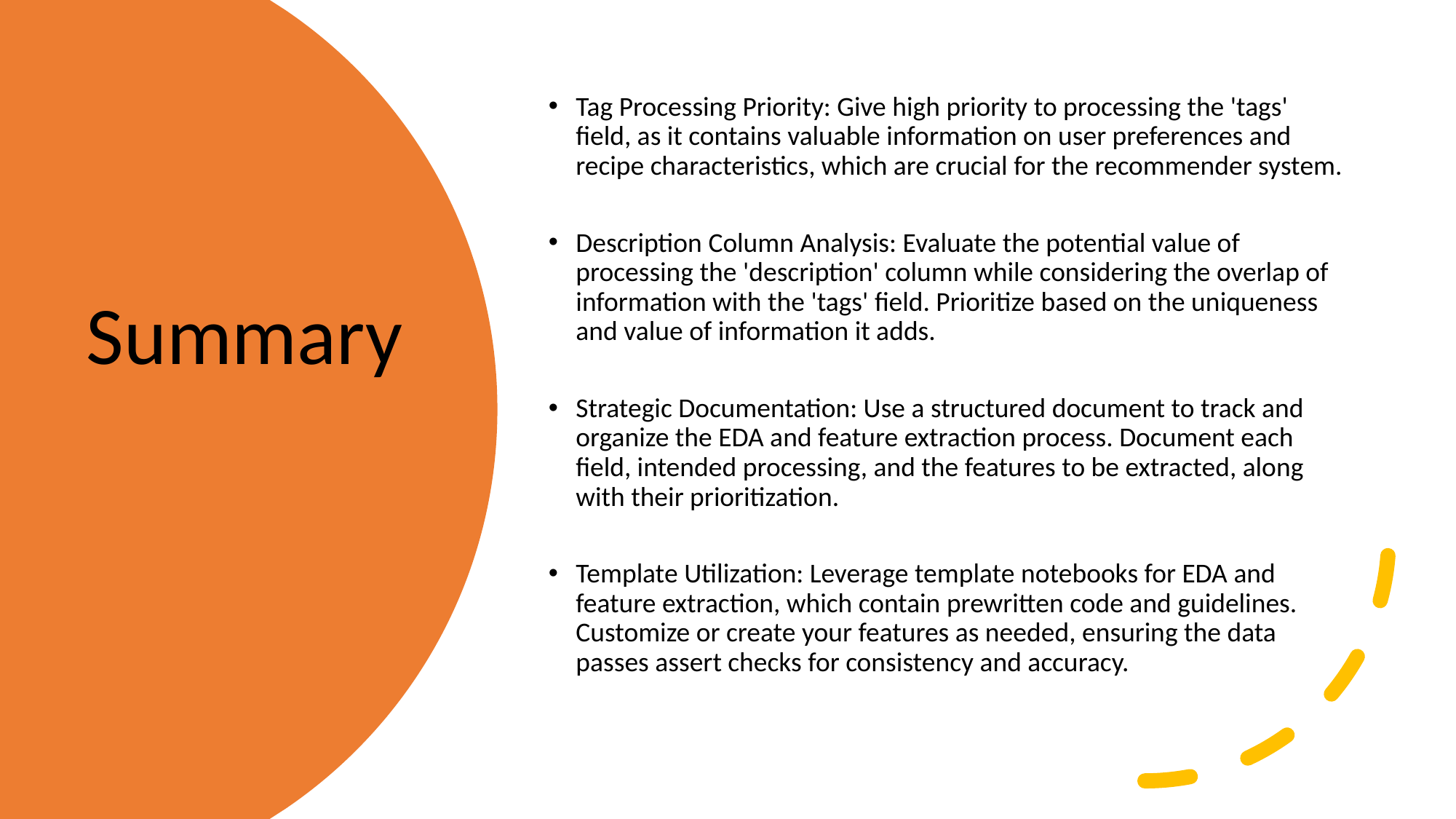

Tag Processing Priority: Give high priority to processing the 'tags' field, as it contains valuable information on user preferences and recipe characteristics, which are crucial for the recommender system.

Description Column Analysis: Evaluate the potential value of processing the 'description' column while considering the overlap of information with the 'tags' field. Prioritize based on the uniqueness and value of information it adds.

Strategic Documentation: Use a structured document to track and organize the EDA and feature extraction process. Document each field, intended processing, and the features to be extracted, along with their prioritization.

Template Utilization: Leverage template notebooks for EDA and feature extraction, which contain prewritten code and guidelines. Customize or create your features as needed, ensuring the data passes assert checks for consistency and accuracy.

Summary